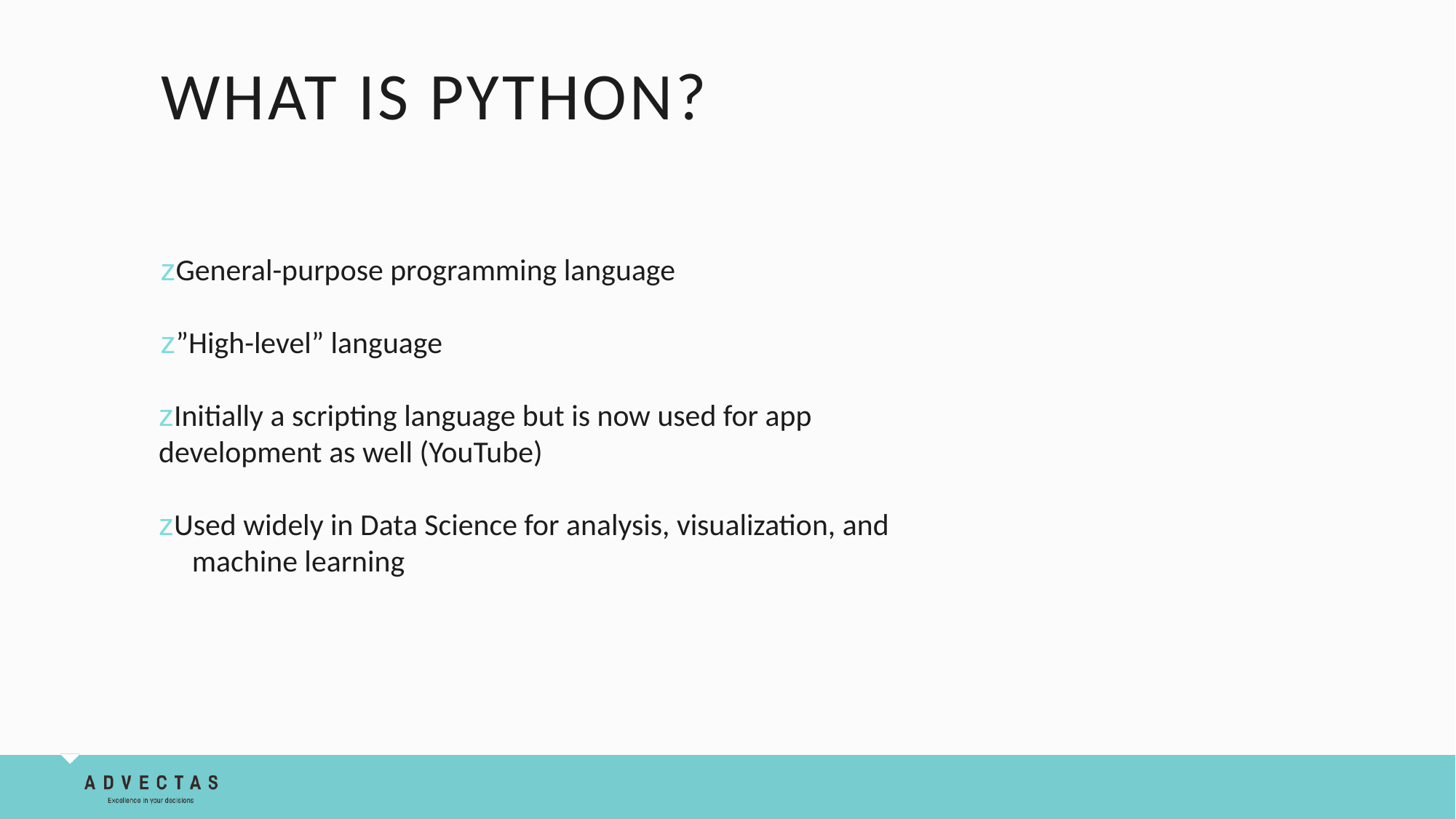

# What is python?
zGeneral-purpose programming language

z”High-level” language

zInitially a scripting language but is now used for app development as well (YouTube)

zUsed widely in Data Science for analysis, visualization, and machine learning